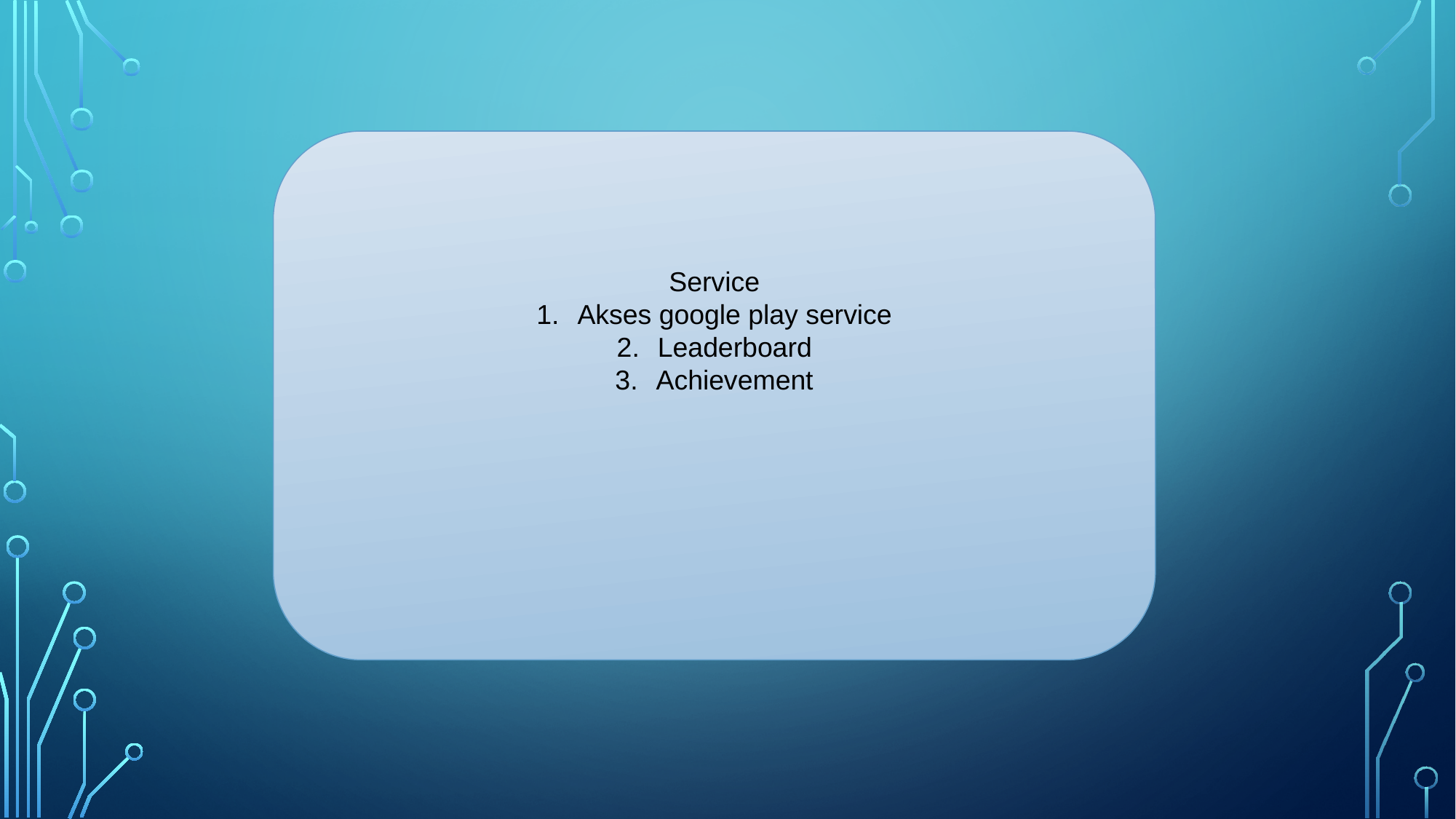

Service
Akses google play service
Leaderboard
Achievement